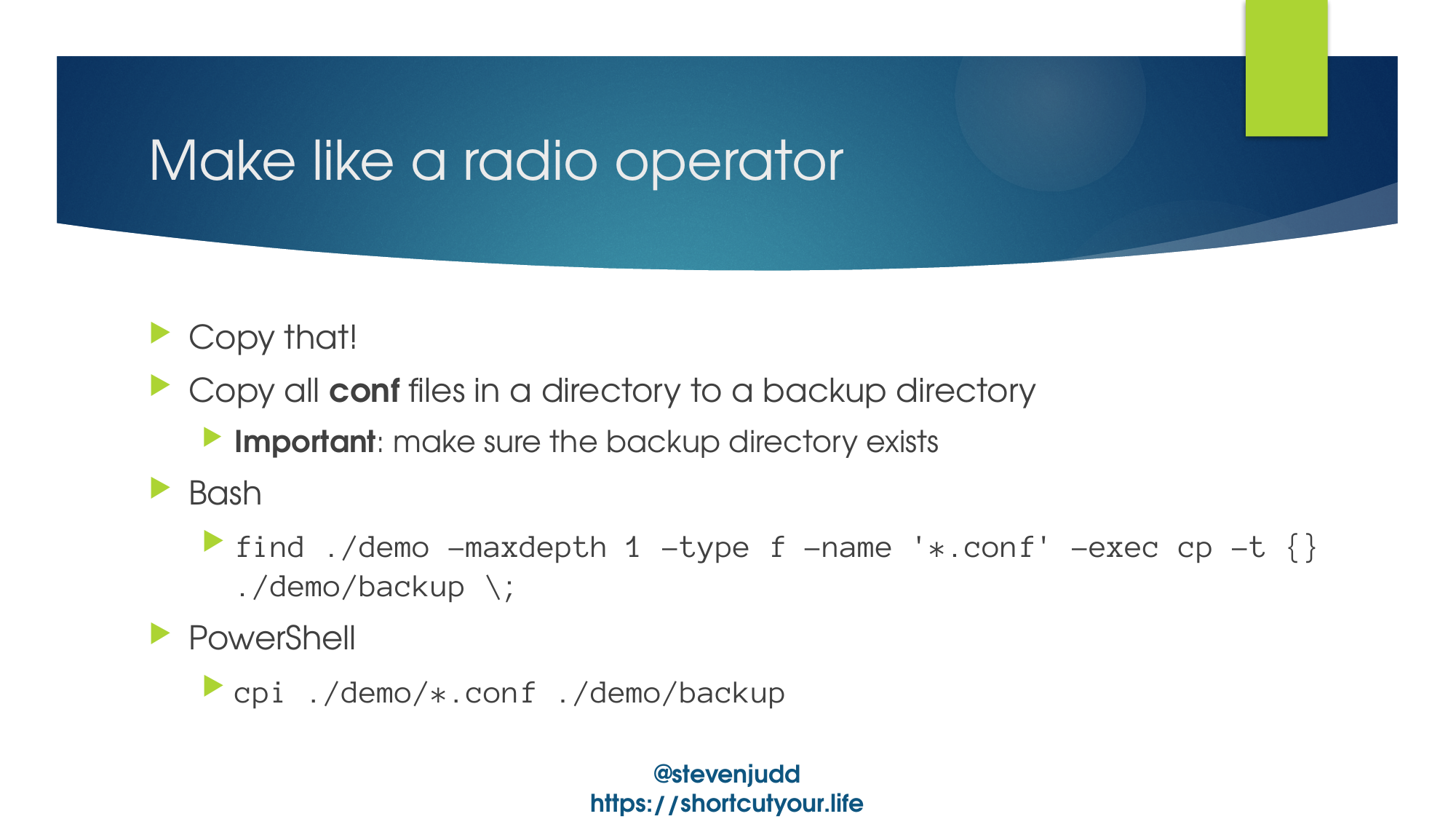

# Make like a radio operator
Copy that!
Copy all conf files in a directory to a backup directory
Important: make sure the backup directory exists
Bash
find ./demo -maxdepth 1 -type f -name '*.conf' -exec cp -t {} ./demo/backup \;
PowerShell
cpi ./demo/*.conf ./demo/backup